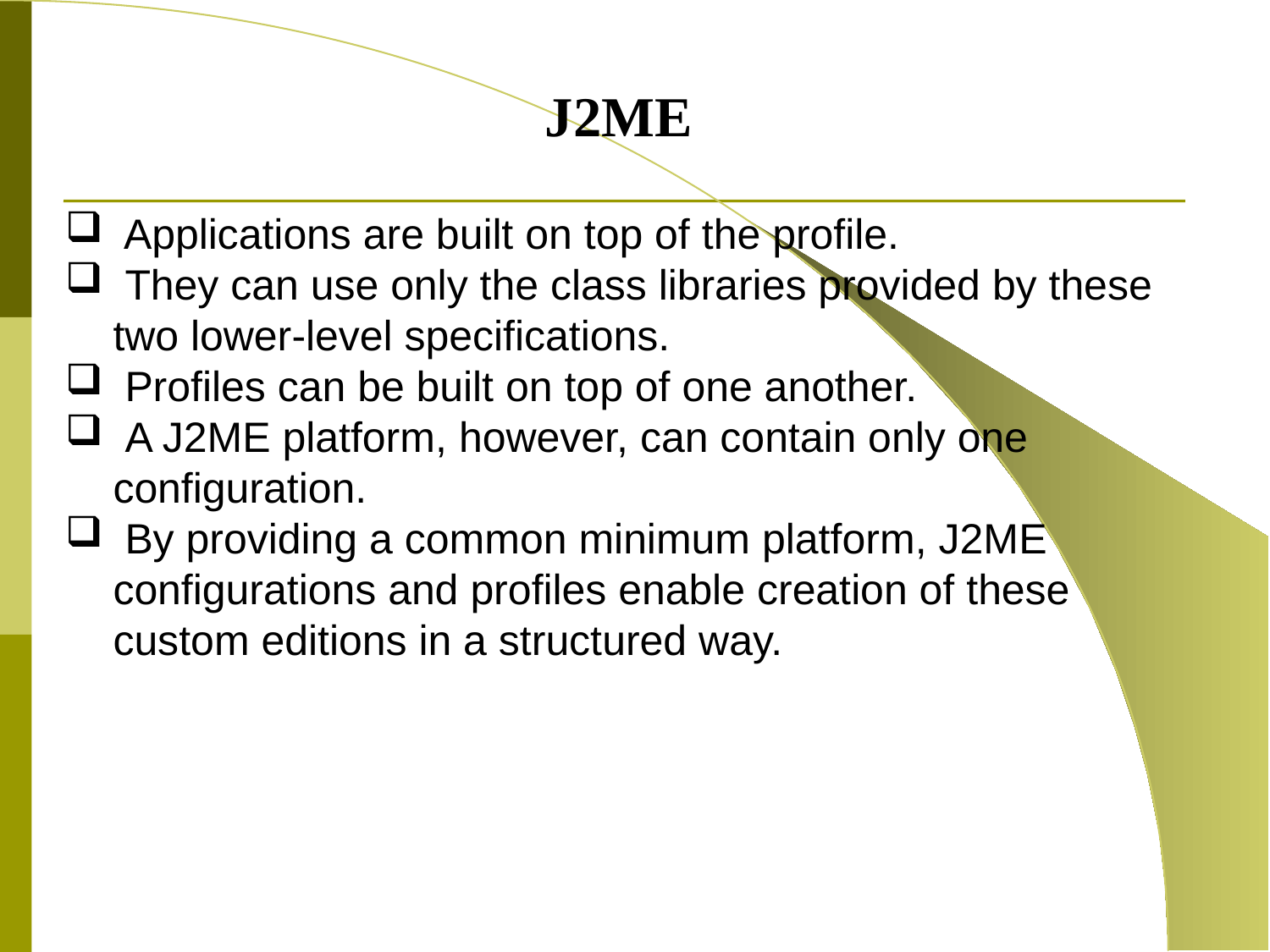

J2ME
 Applications are built on top of the profile.
 They can use only the class libraries provided by these two lower-level specifications.
 Profiles can be built on top of one another.
 A J2ME platform, however, can contain only one configuration.
 By providing a common minimum platform, J2ME configurations and profiles enable creation of these custom editions in a structured way.